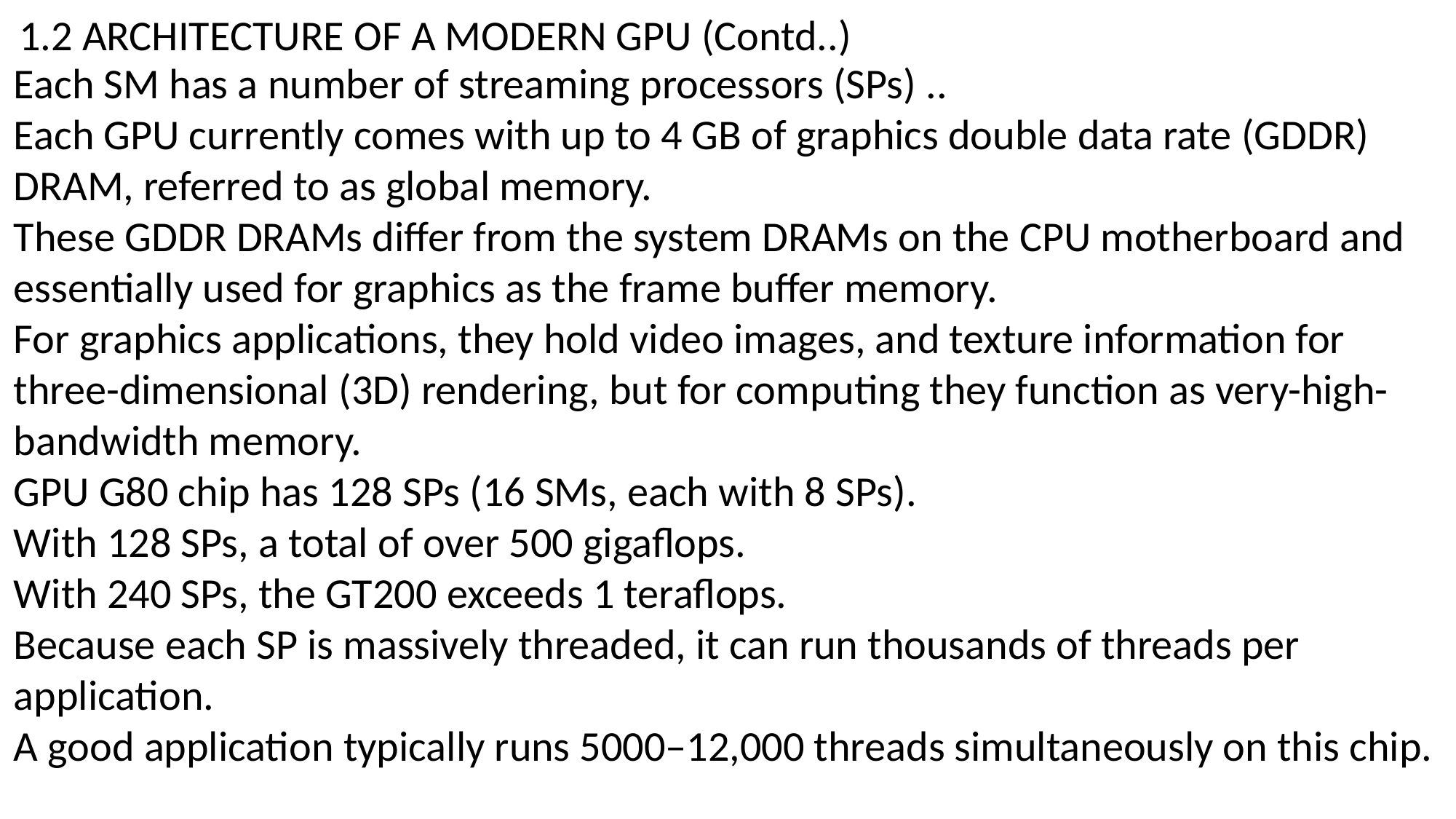

1.2 ARCHITECTURE OF A MODERN GPU (Contd..)
Each SM has a number of streaming processors (SPs) ..
Each GPU currently comes with up to 4 GB of graphics double data rate (GDDR) DRAM, referred to as global memory.
These GDDR DRAMs differ from the system DRAMs on the CPU motherboard and essentially used for graphics as the frame buffer memory.
For graphics applications, they hold video images, and texture information for three-dimensional (3D) rendering, but for computing they function as very-high-bandwidth memory.
GPU G80 chip has 128 SPs (16 SMs, each with 8 SPs).
With 128 SPs, a total of over 500 gigaflops.
With 240 SPs, the GT200 exceeds 1 teraflops.
Because each SP is massively threaded, it can run thousands of threads per application.
A good application typically runs 5000–12,000 threads simultaneously on this chip.